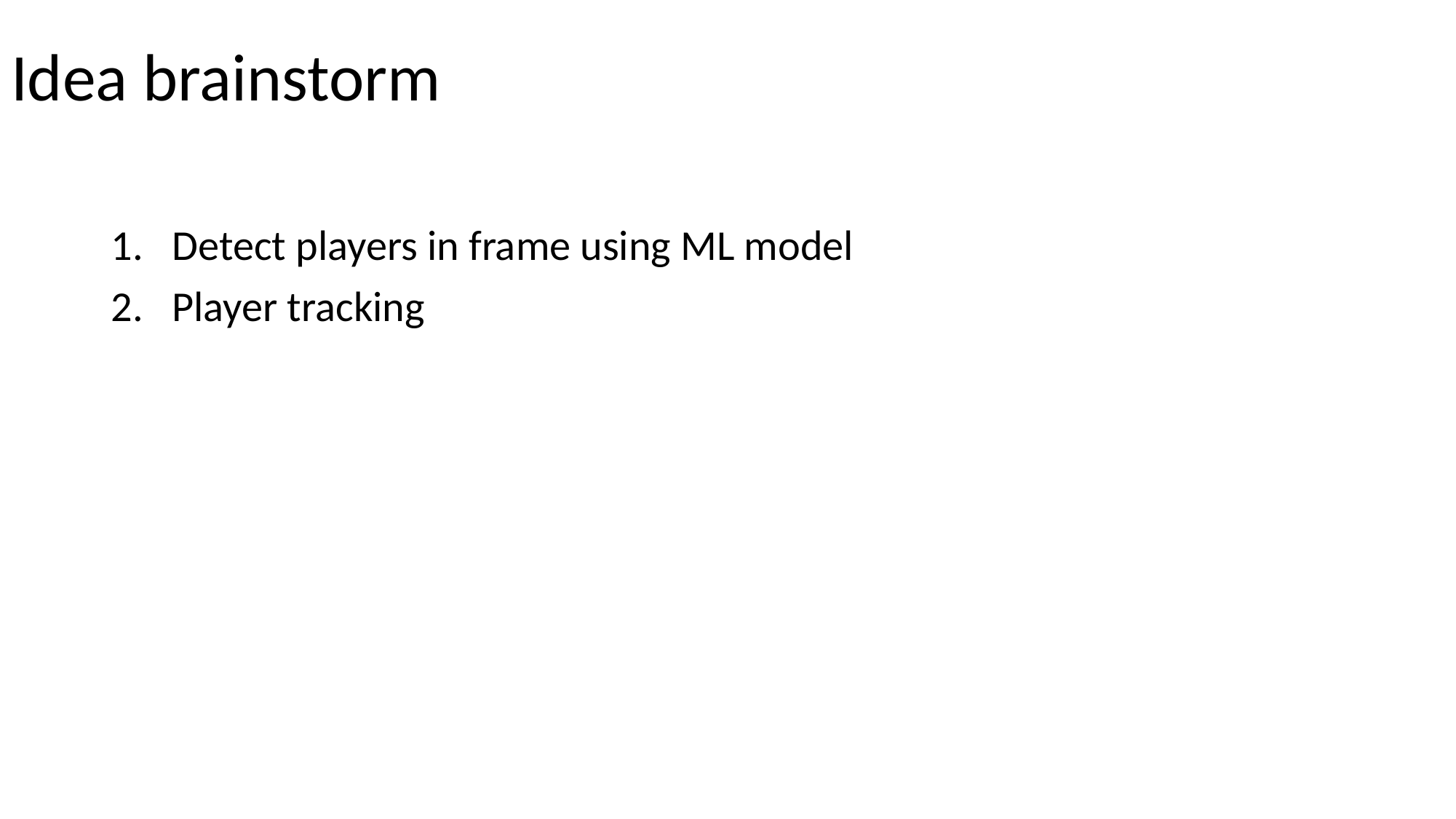

# Idea brainstorm
Detect players in frame using ML model
Player tracking